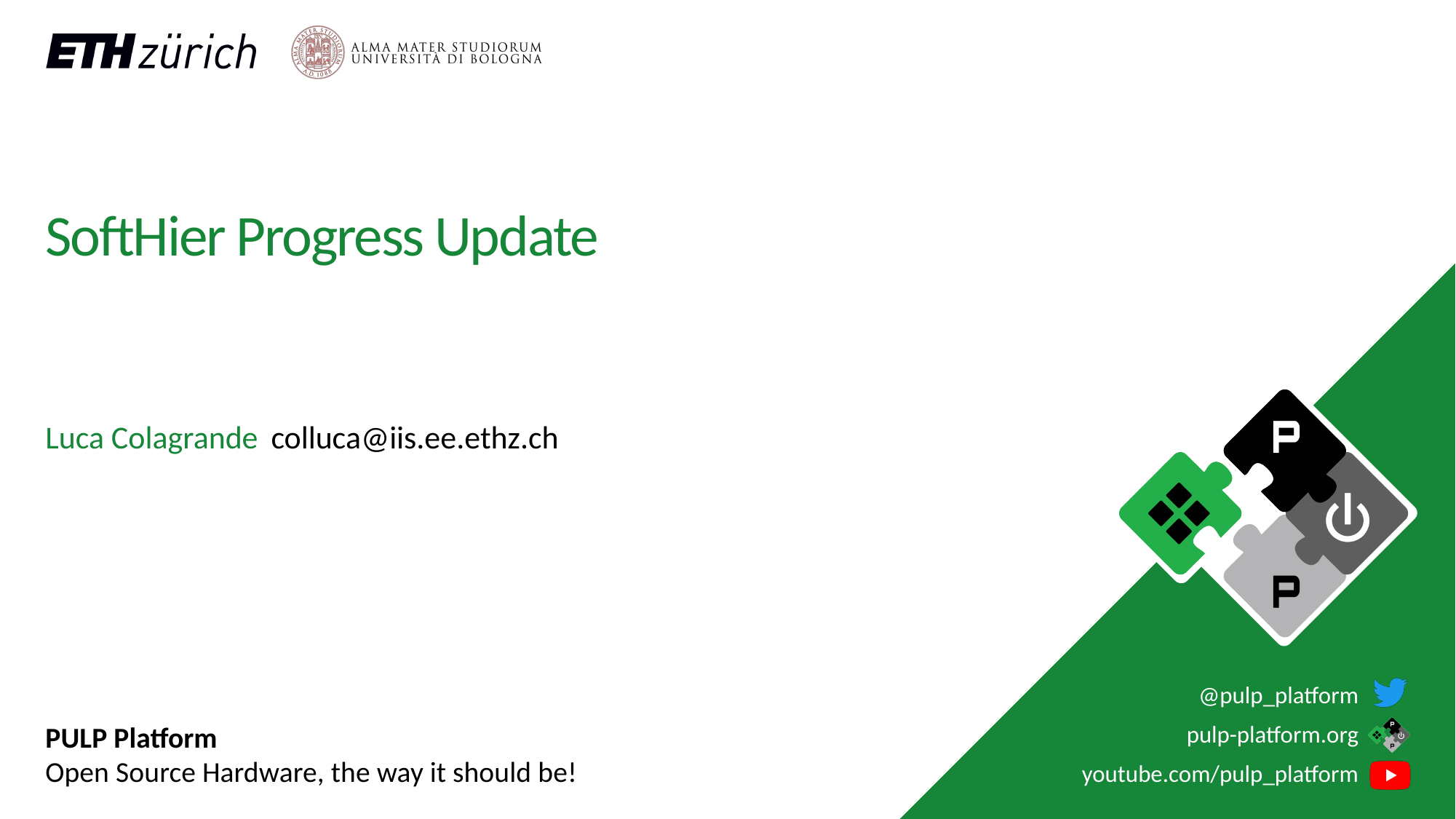

# SoftHier Progress Update
Luca Colagrande	 colluca@iis.ee.ethz.ch